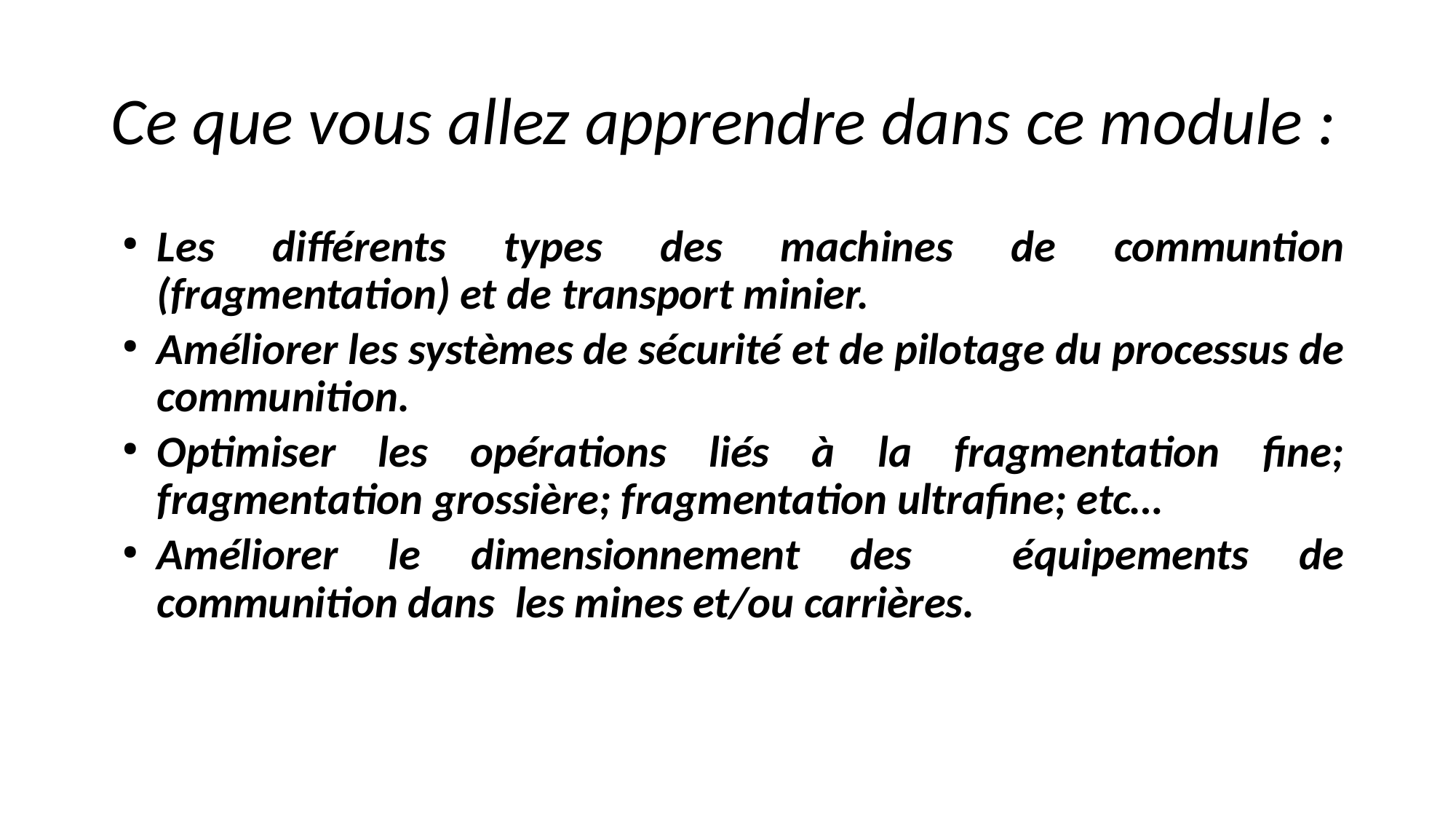

# Ce que vous allez apprendre dans ce module :
Les différents types des machines de communtion (fragmentation) et de transport minier.
Améliorer les systèmes de sécurité et de pilotage du processus de communition.
Optimiser les opérations liés à la fragmentation fine; fragmentation grossière; fragmentation ultrafine; etc…
Améliorer le dimensionnement des  équipements de communition dans  les mines et/ou carrières.